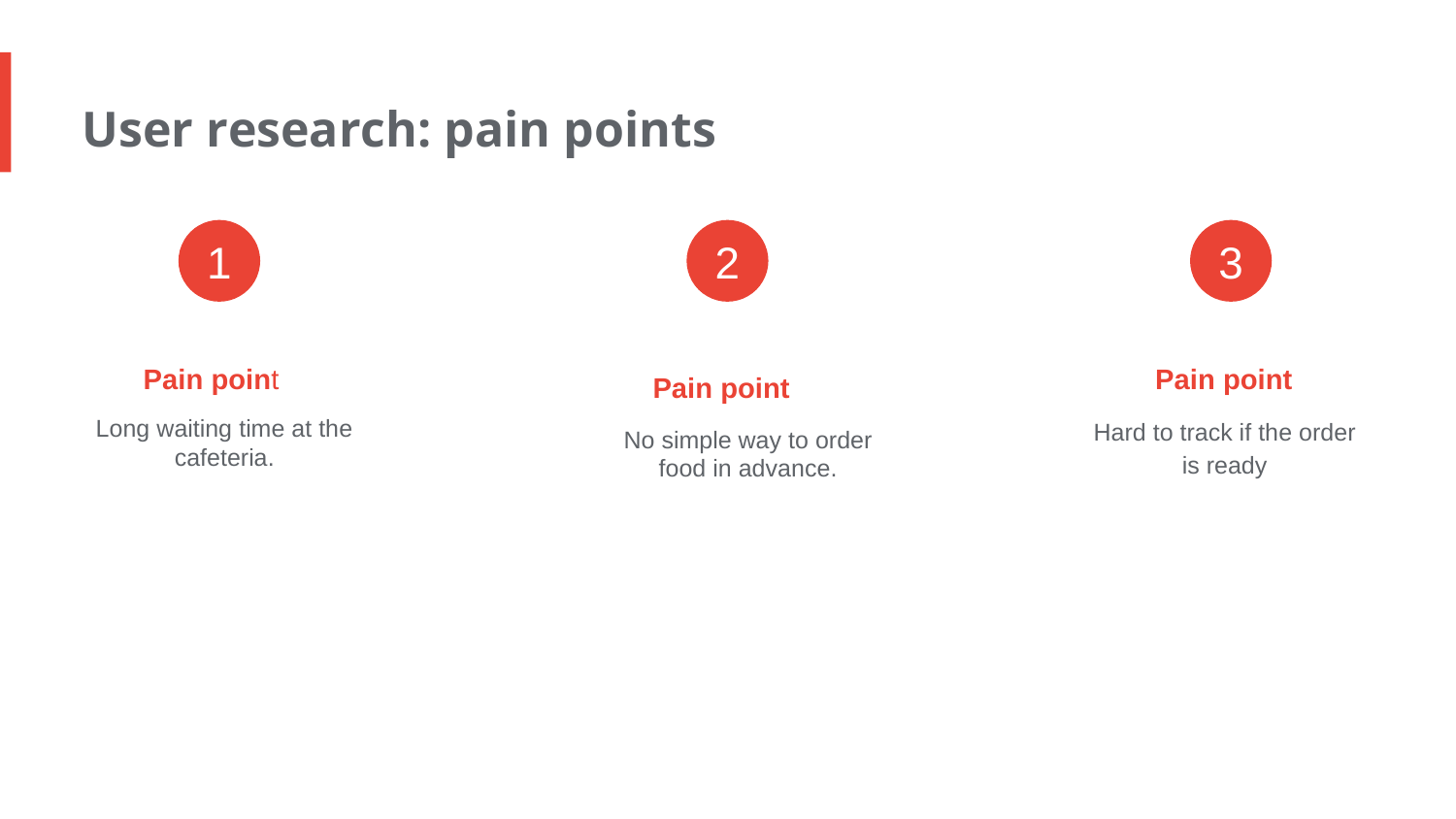

User research: pain points
1
2
3
Pain point
Pain point
Pain point
Long waiting time at the cafeteria.

Hard to track if the order is ready
No simple way to order food in advance.